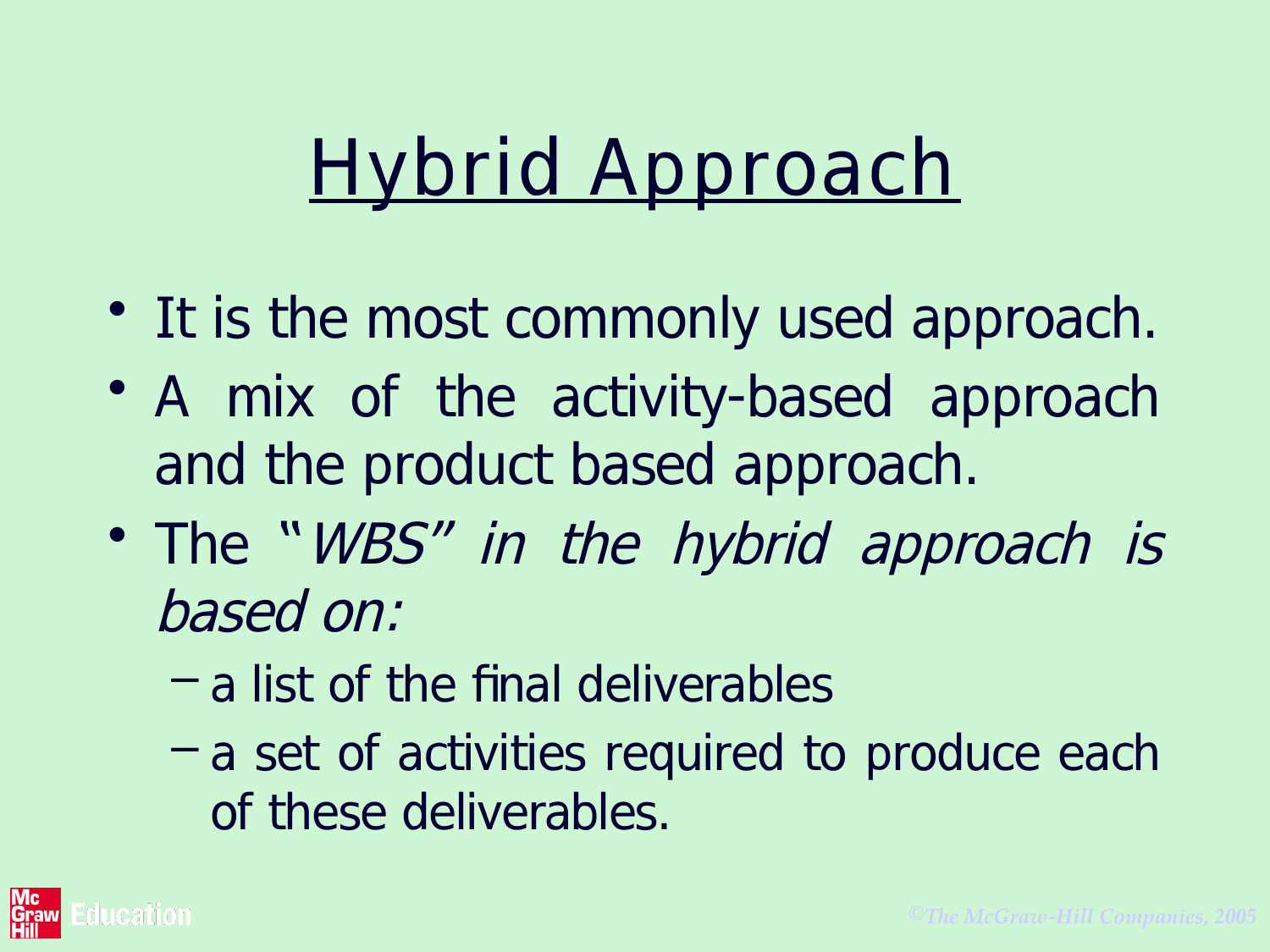

# Hybrid Approach
It is the most commonly used approach.
A mix of the activity-based approach and the product based approach.
The “WBS” in the hybrid approach is based on:
a list of the final deliverables
a set of activities required to produce each of these deliverables.